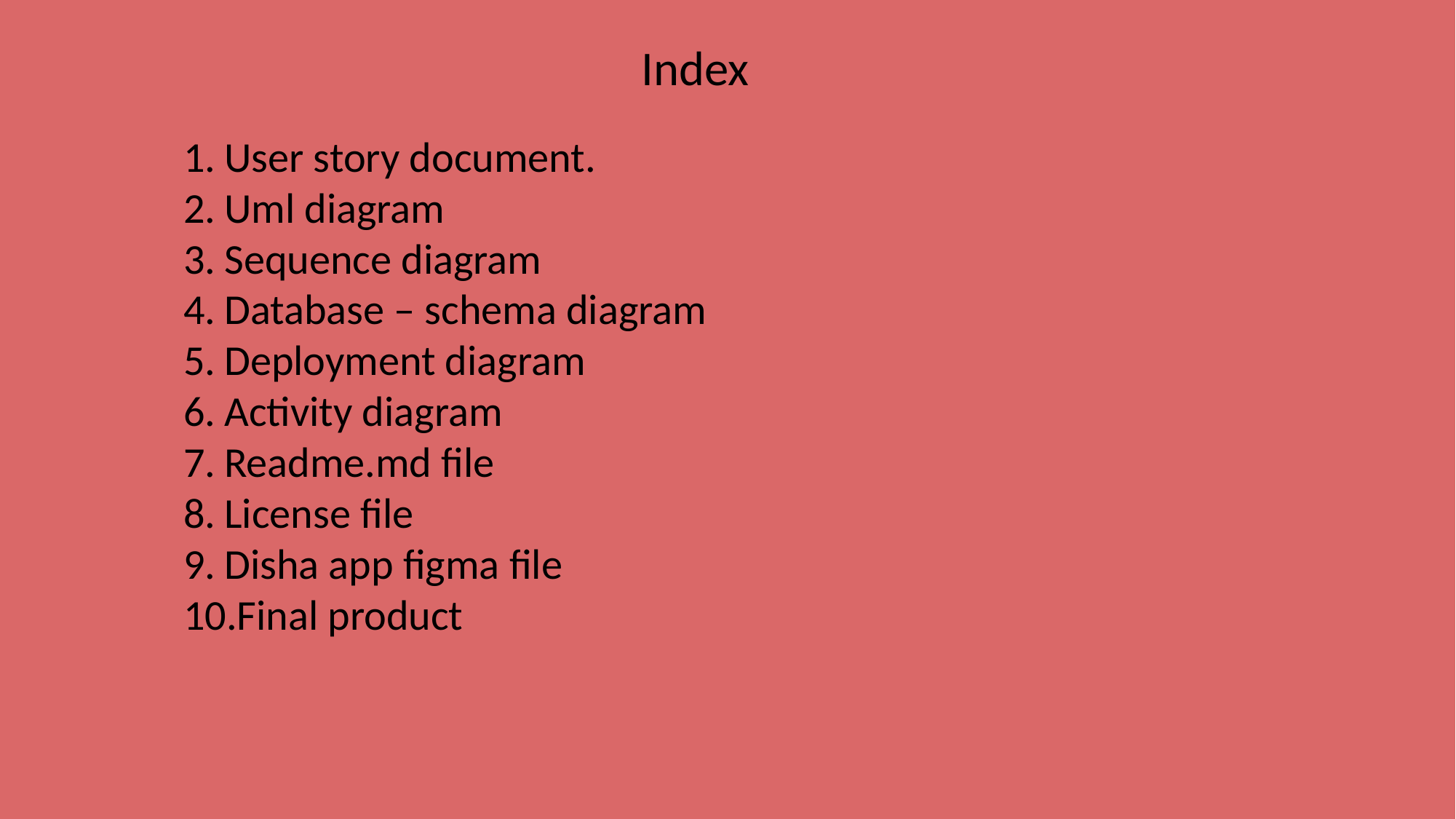

Index
User story document.
Uml diagram
Sequence diagram
Database – schema diagram
Deployment diagram
Activity diagram
Readme.md file
License file
Disha app figma file
Final product